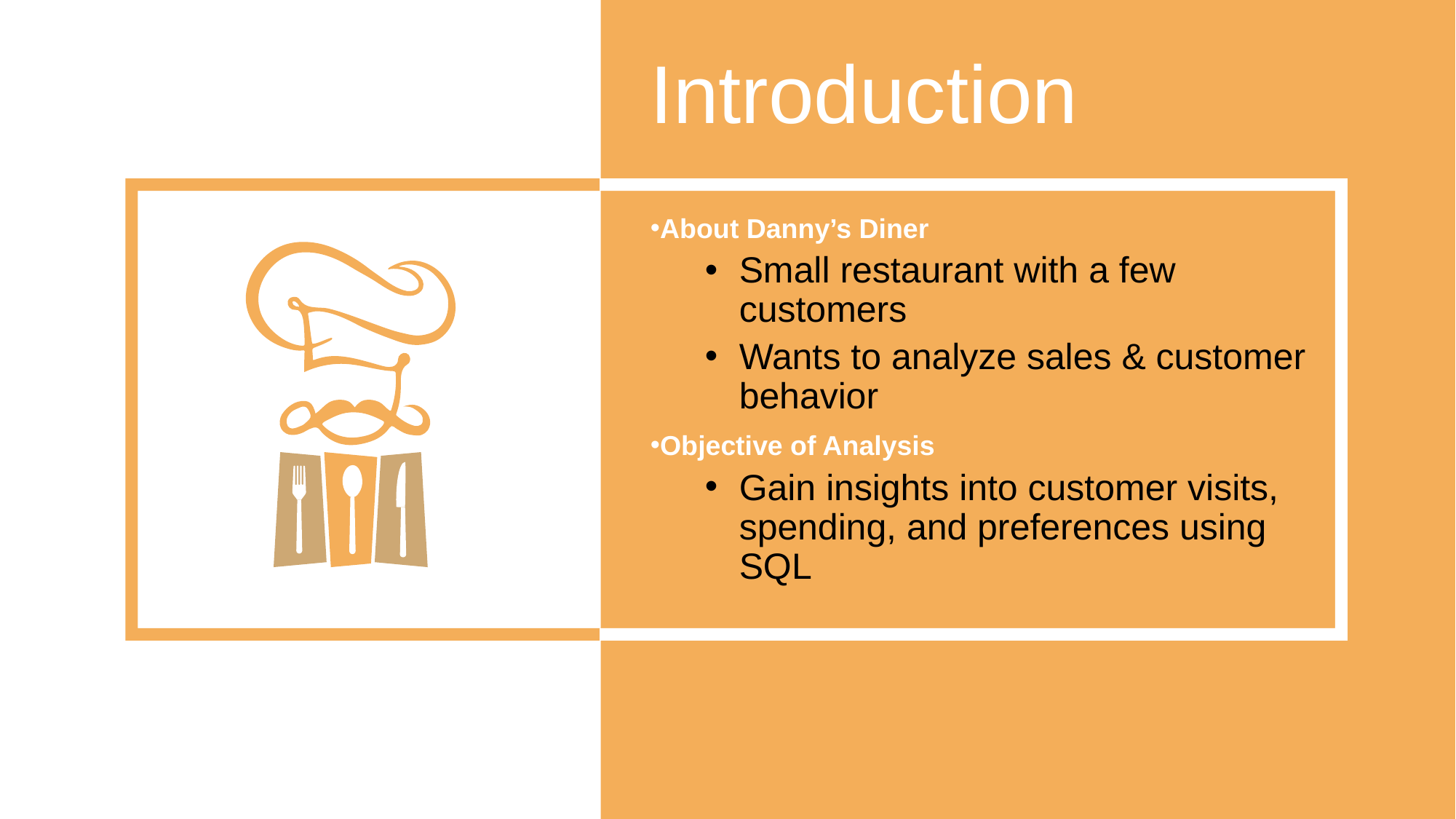

Introduction
About Danny’s Diner
Small restaurant with a few customers
Wants to analyze sales & customer behavior
Objective of Analysis
Gain insights into customer visits, spending, and preferences using SQL